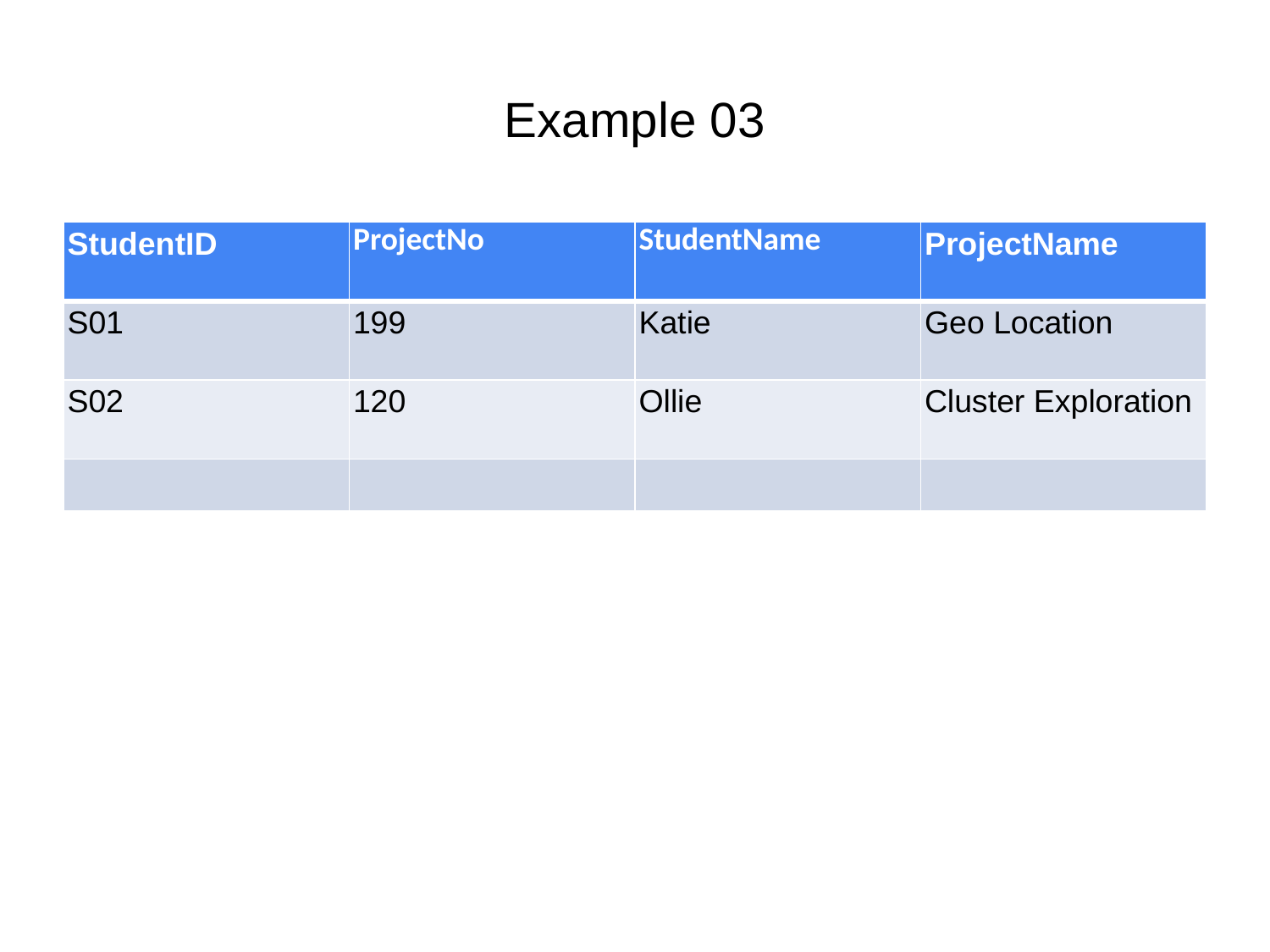

# Example 03
| StudentID | ProjectNo | StudentName | ProjectName |
| --- | --- | --- | --- |
| S01 | 199 | Katie | Geo Location |
| S02 | 120 | Ollie | Cluster Exploration |
|  |  |  |  |